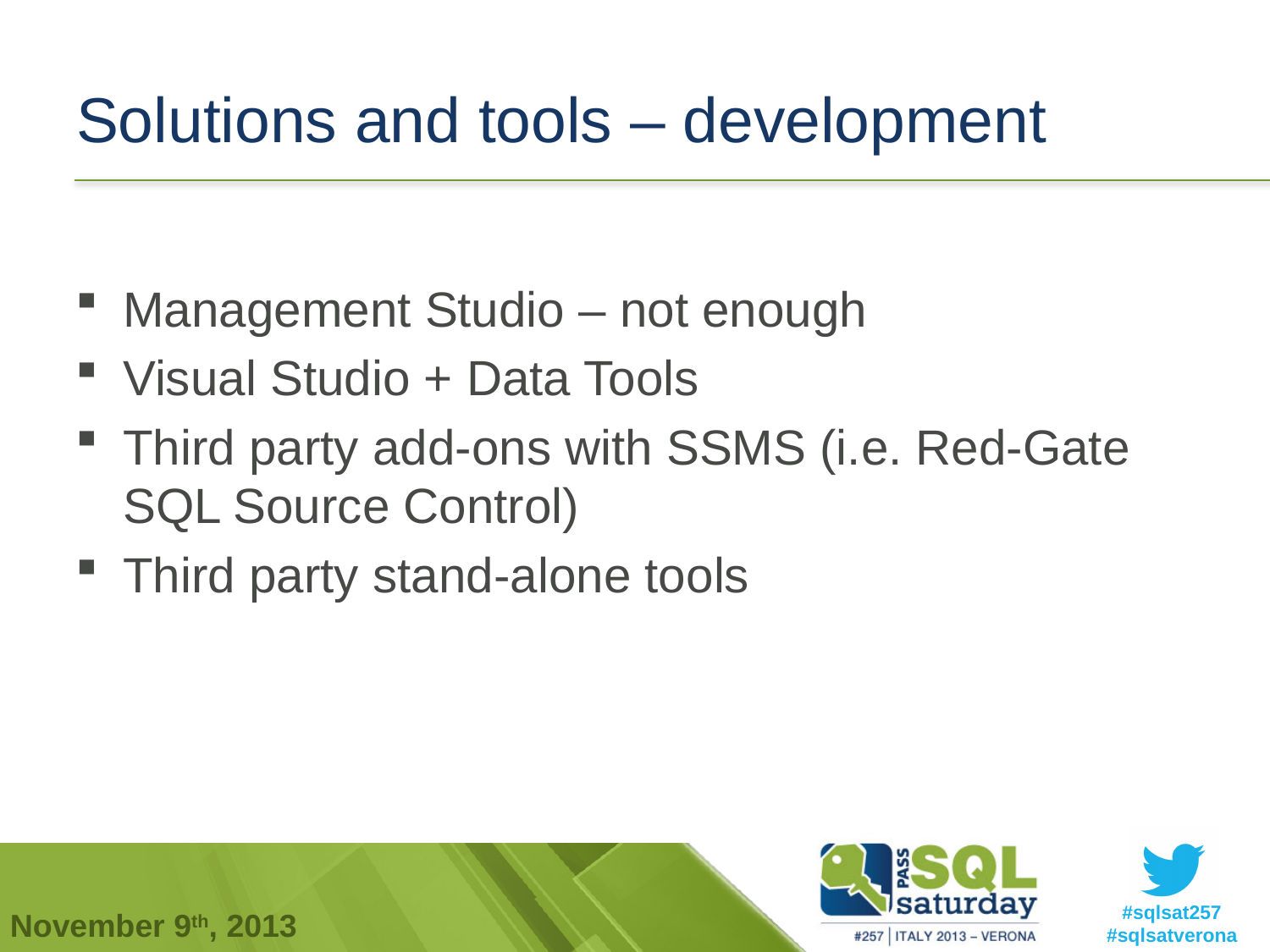

# Solutions and tools – development

Management Studio – not enough
Visual Studio + Data Tools
Third party add-ons with SSMS (i.e. Red-Gate SQL Source Control)
Third party stand-alone tools